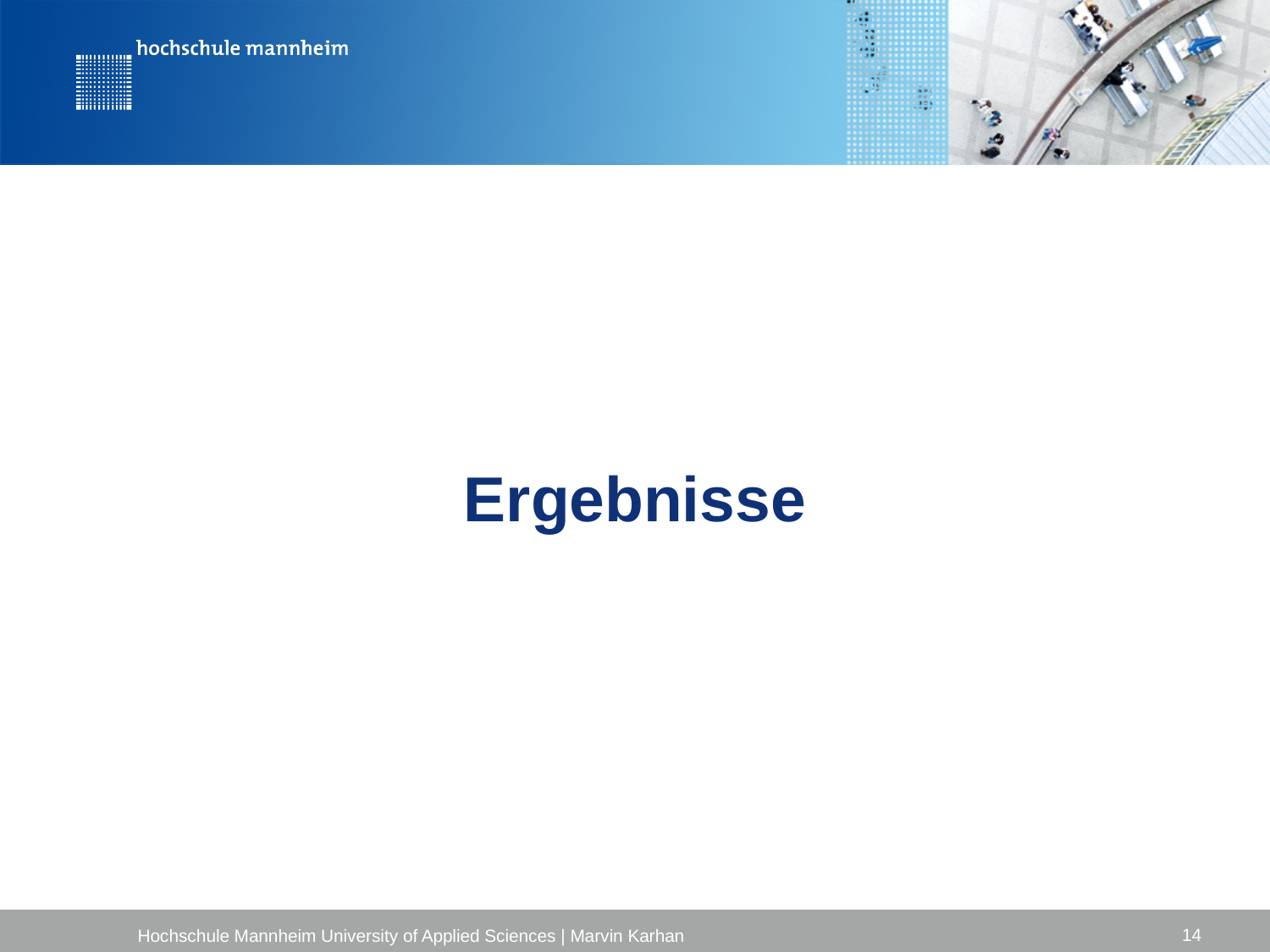

# Ergebnisse
14
Hochschule Mannheim University of Applied Sciences | Marvin Karhan